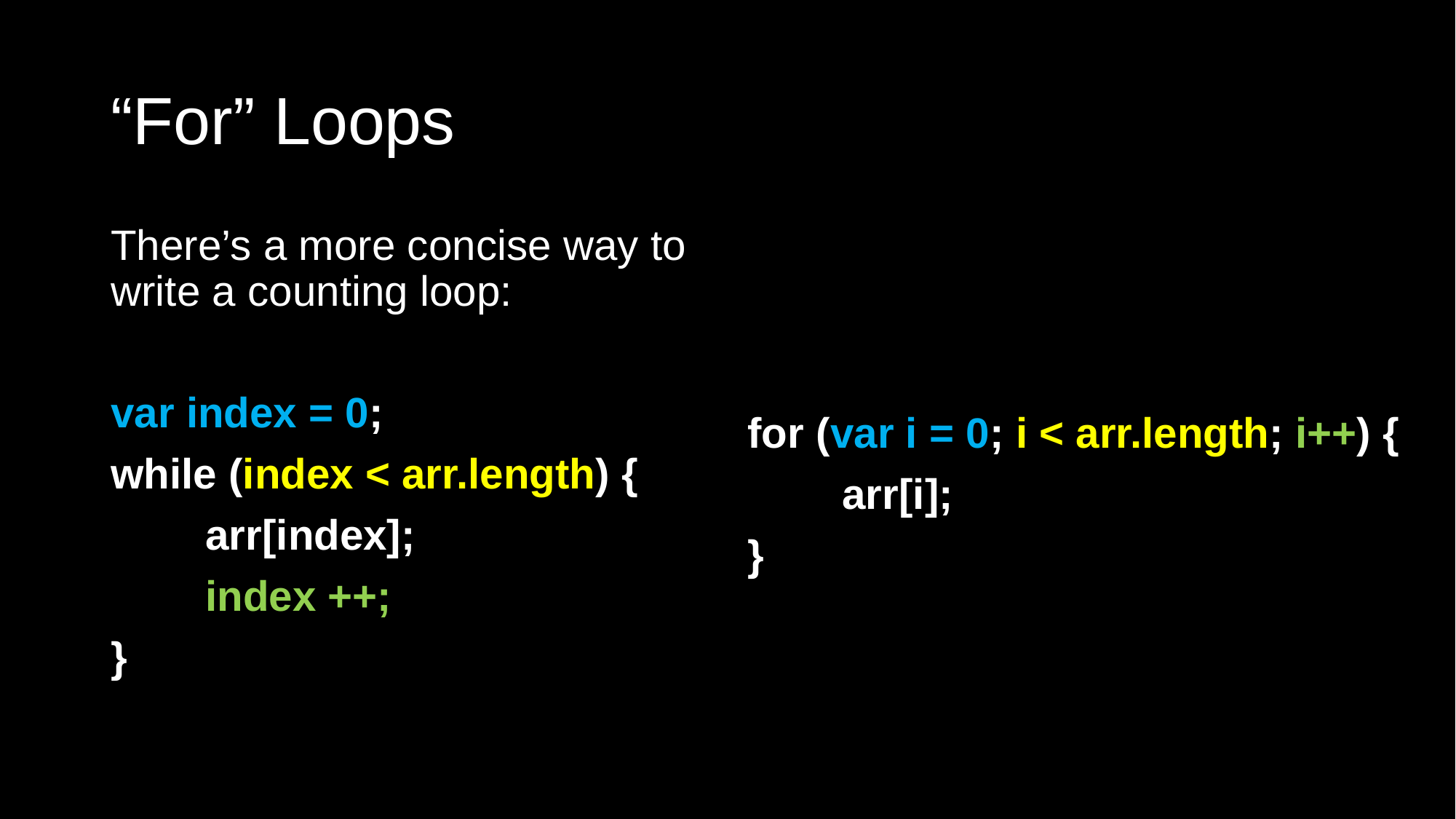

# “For” Loops
There’s a more concise way to write a counting loop:

var index = 0;
while (index < arr.length) {
        arr[index];
        index ++;
}

for (var i = 0; i < arr.length; i++) {
        arr[i];
}